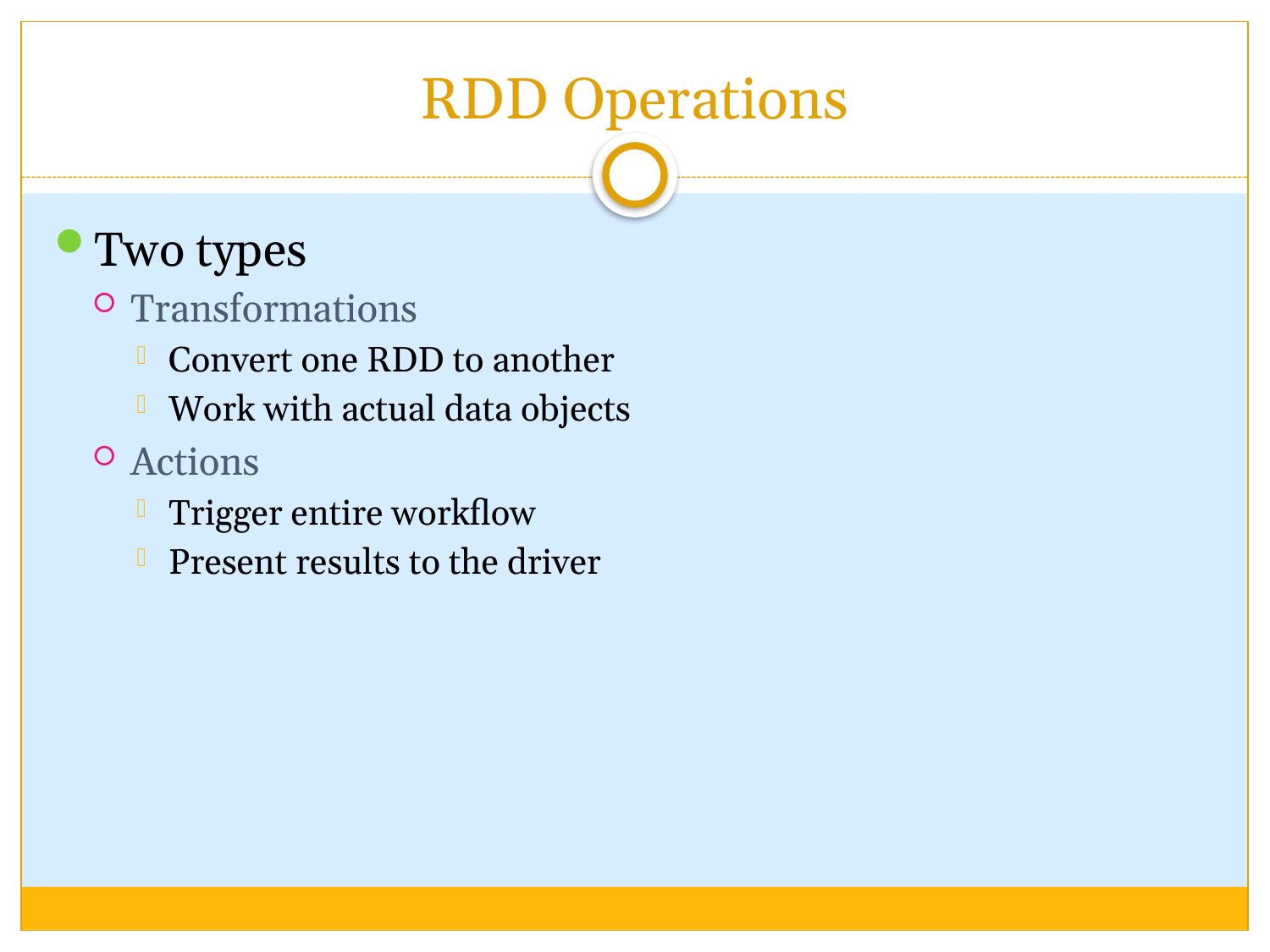

# RDD Operations
Two types
Transformations
Convert one RDD to another
Work with actual data objects
Actions
Trigger entire workflow
Present results to the driver